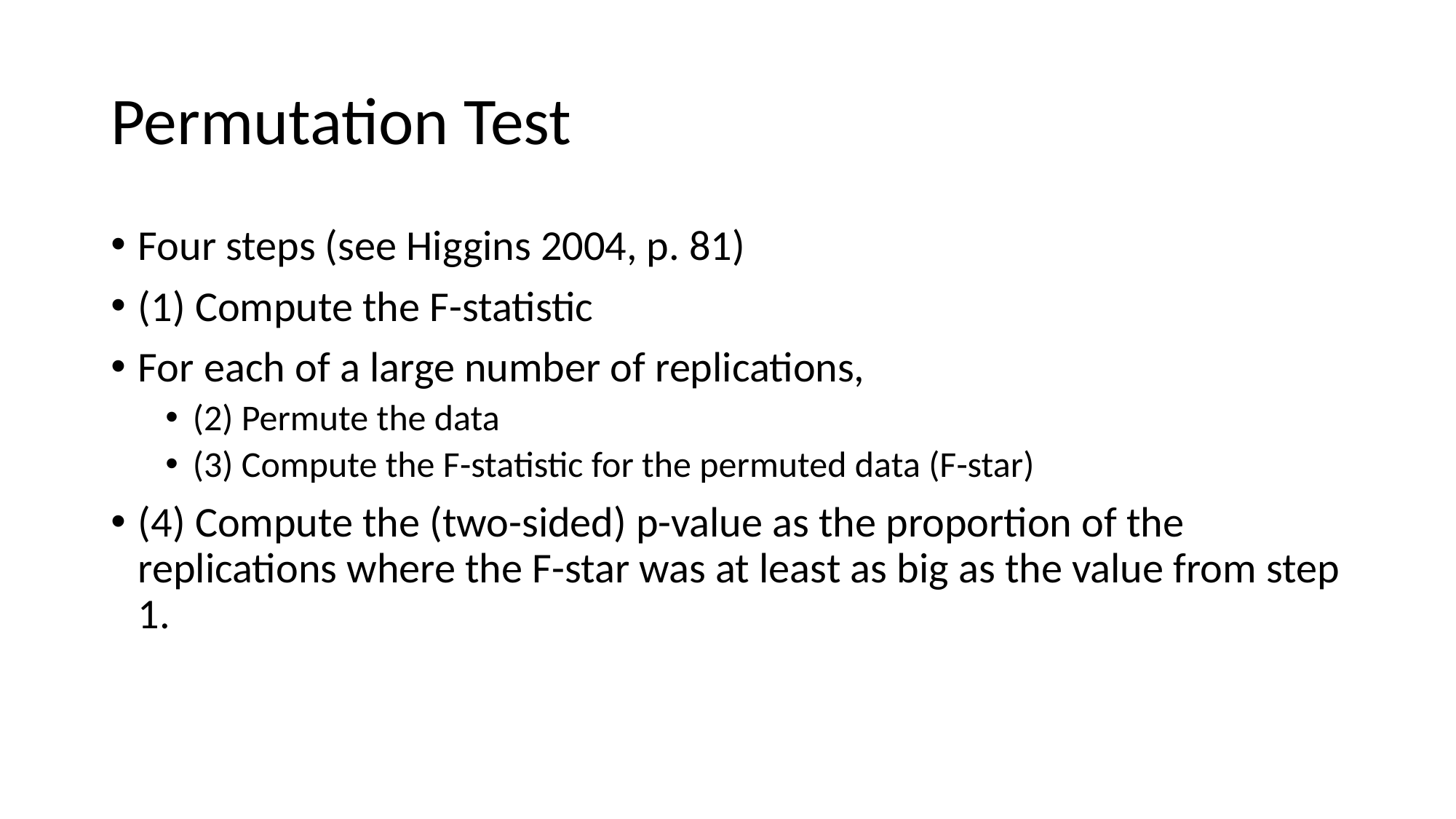

# Permutation Test
Four steps (see Higgins 2004, p. 81)
(1) Compute the F-statistic
For each of a large number of replications,
(2) Permute the data
(3) Compute the F-statistic for the permuted data (F-star)
(4) Compute the (two-sided) p-value as the proportion of the replications where the F-star was at least as big as the value from step 1.